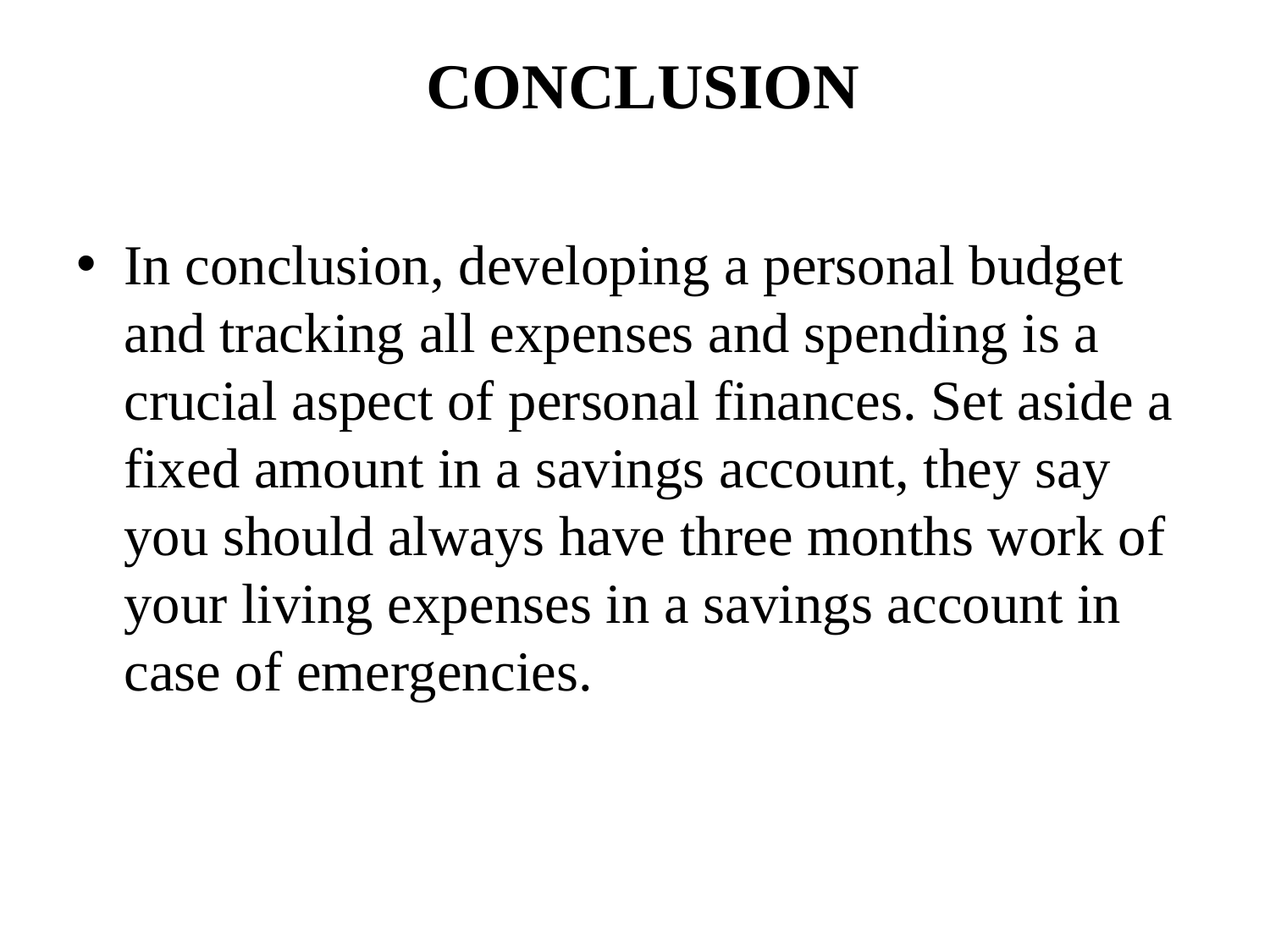

# CONCLUSION
In conclusion, developing a personal budget and tracking all expenses and spending is a crucial aspect of personal finances. Set aside a fixed amount in a savings account, they say you should always have three months work of your living expenses in a savings account in case of emergencies.